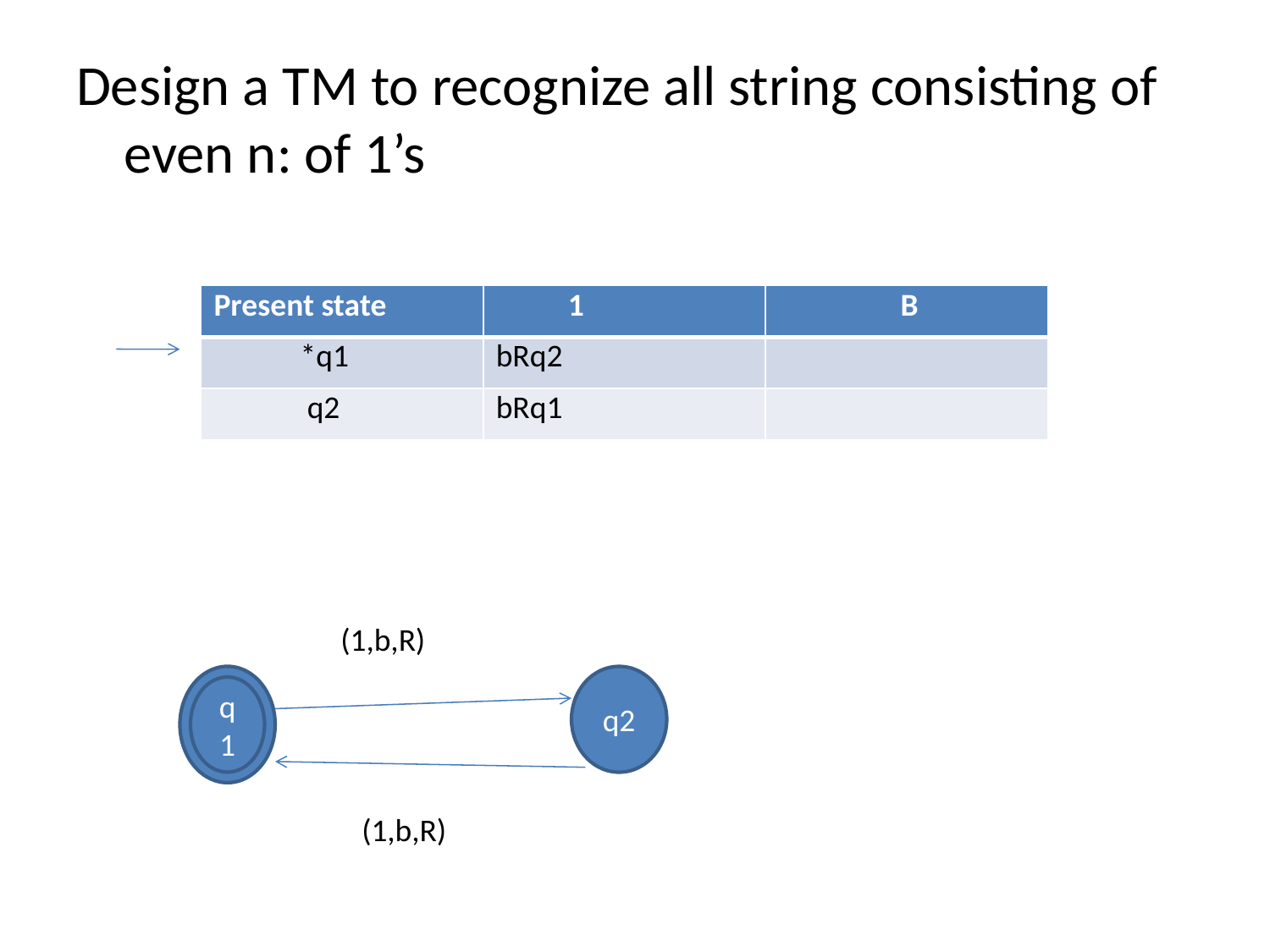

Design a TM to recognize all string consisting of even n: of 1’s

| Present state | 1 | B |
| --- | --- | --- |
| \*q1 | bRq2 |  |
| q2 | bRq1 |  |
(1,b,R)

q2
q1
(1,b,R)